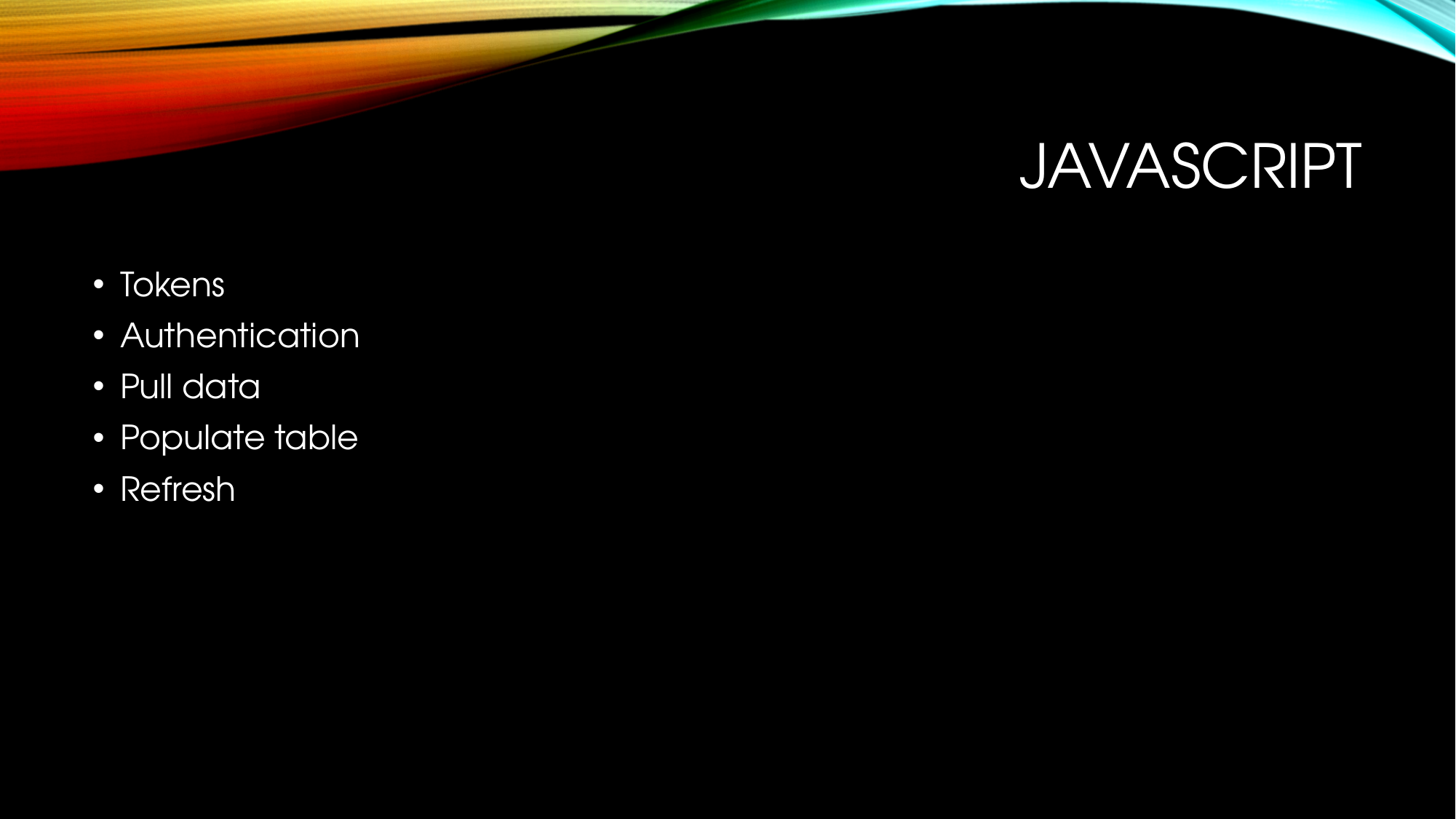

# JavaScript
Tokens
Authentication
Pull data
Populate table
Refresh